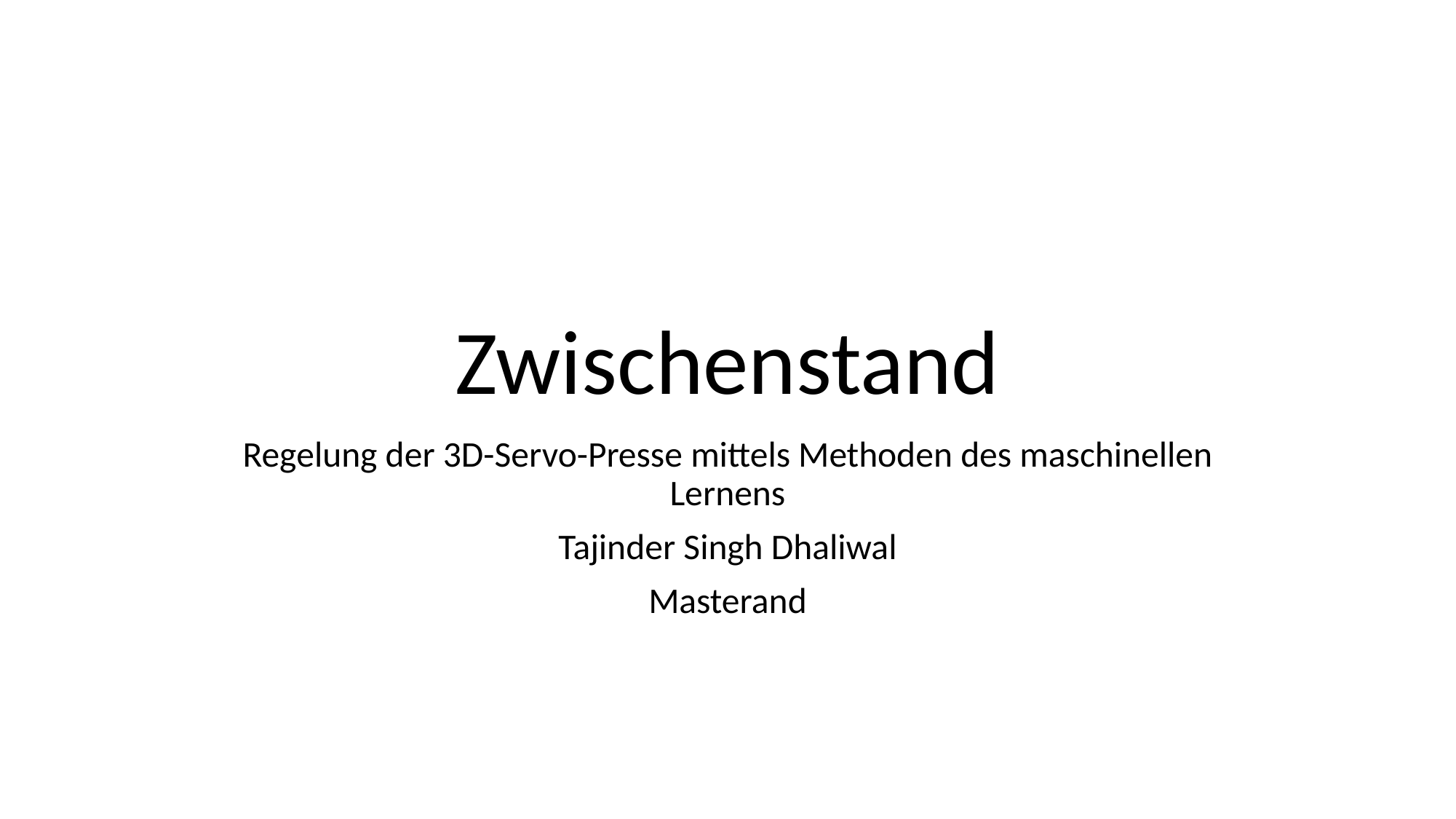

# Zwischenstand
Regelung der 3D-Servo-Presse mittels Methoden des maschinellen Lernens
Tajinder Singh Dhaliwal
Masterand